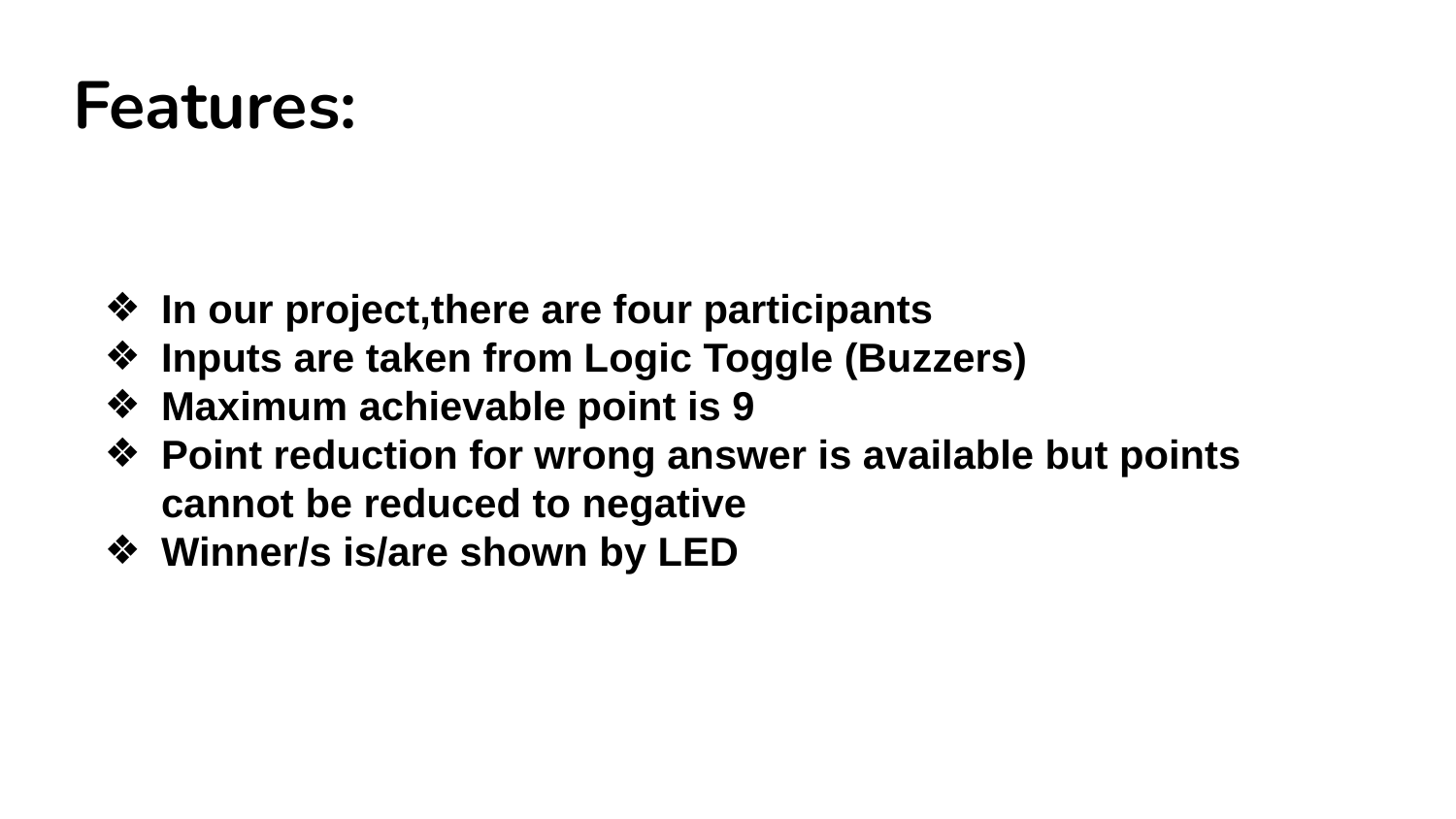

Features:s
# In our project,there are four participants
Inputs are taken from Logic Toggle (Buzzers)
Maximum achievable point is 9
Point reduction for wrong answer is available but points cannot be reduced to negative
Winner/s is/are shown by LED